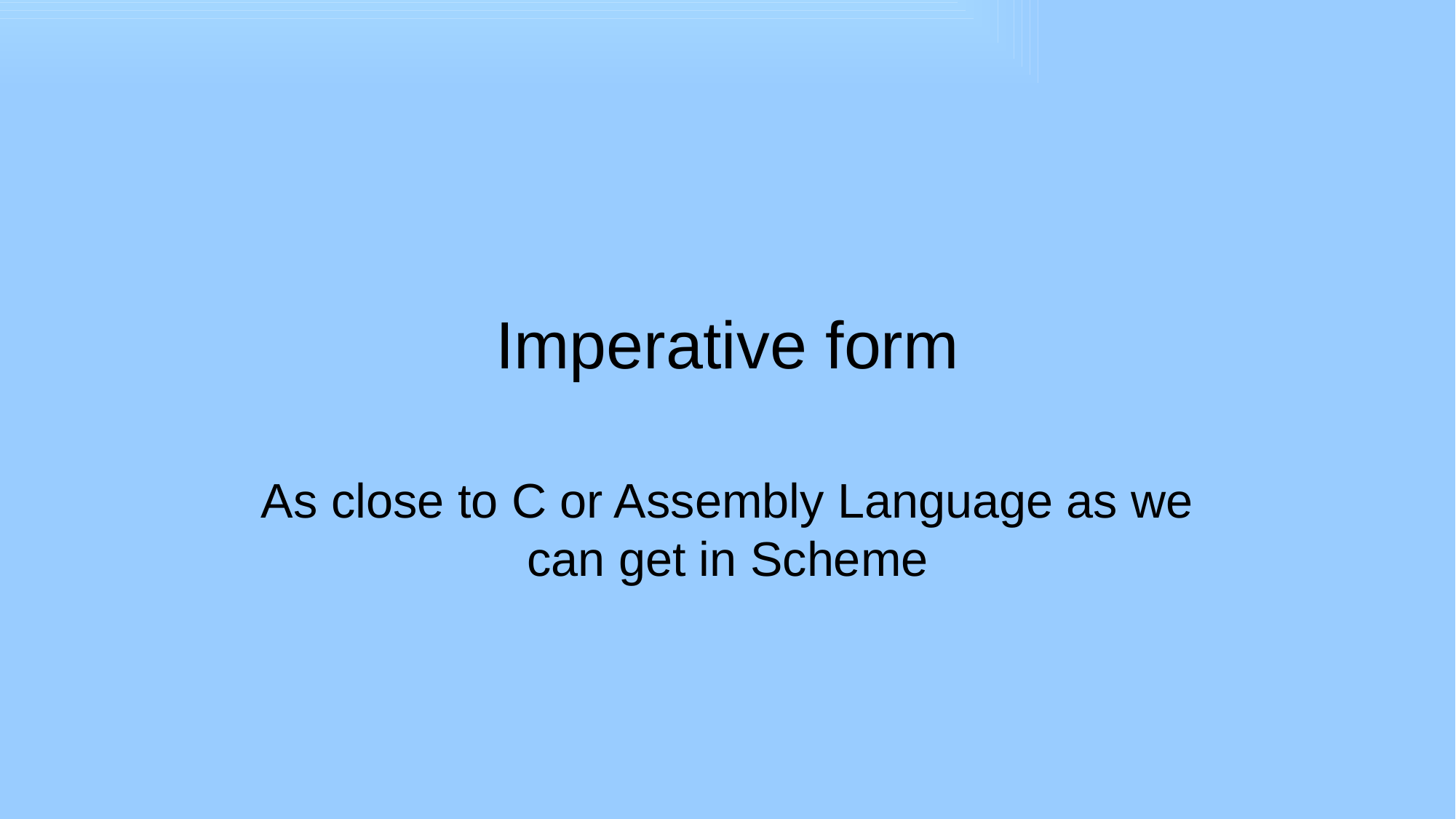

# Imperative form
As close to C or Assembly Language as we can get in Scheme